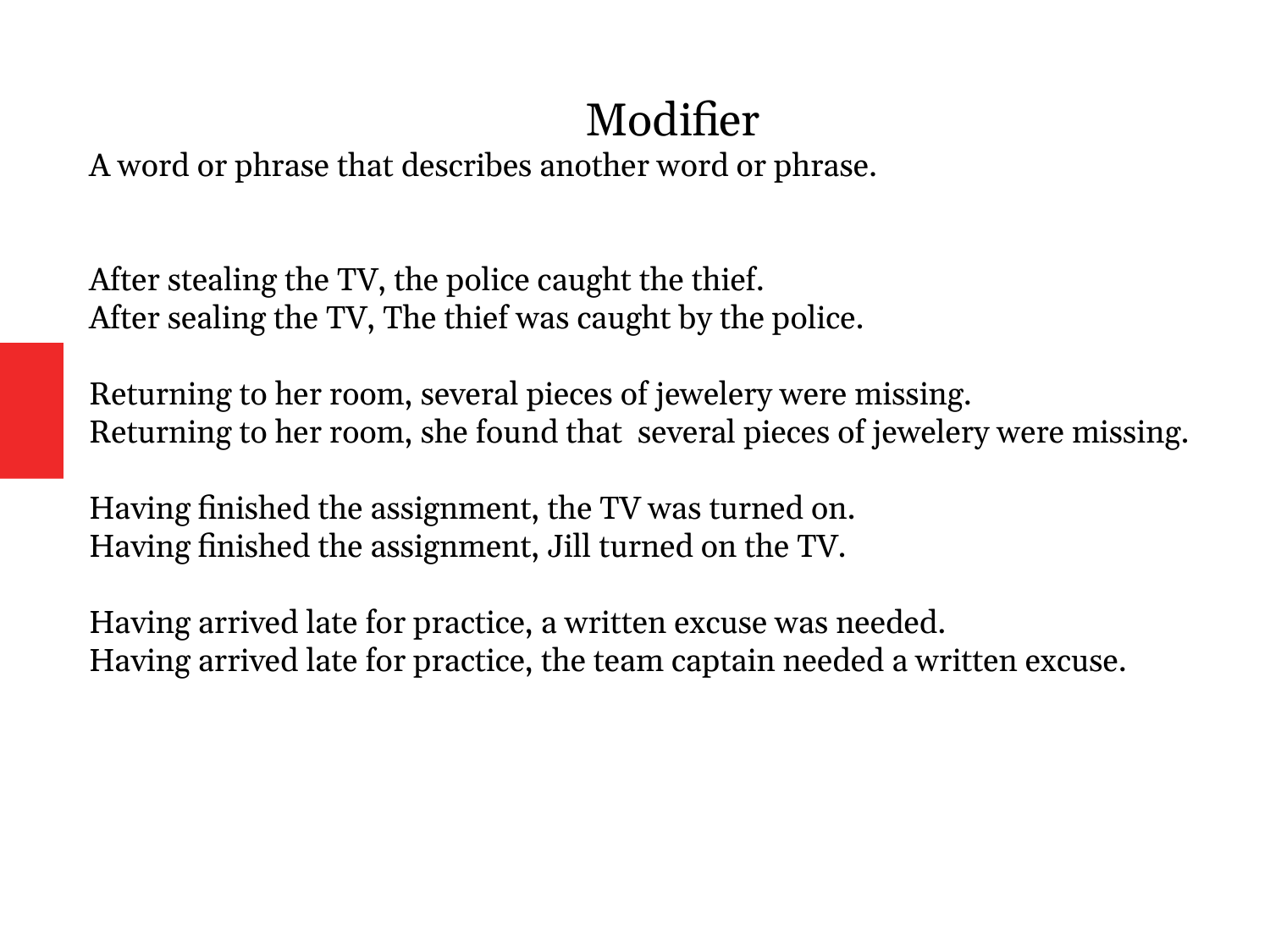

Modifier
A word or phrase that describes another word or phrase.

After stealing the TV, the police caught the thief.
After sealing the TV, The thief was caught by the police.

Returning to her room, several pieces of jewelery were missing.
Returning to her room, she found that  several pieces of jewelery were missing.

Having finished the assignment, the TV was turned on.
Having finished the assignment, Jill turned on the TV.

Having arrived late for practice, a written excuse was needed.
Having arrived late for practice, the team captain needed a written excuse.